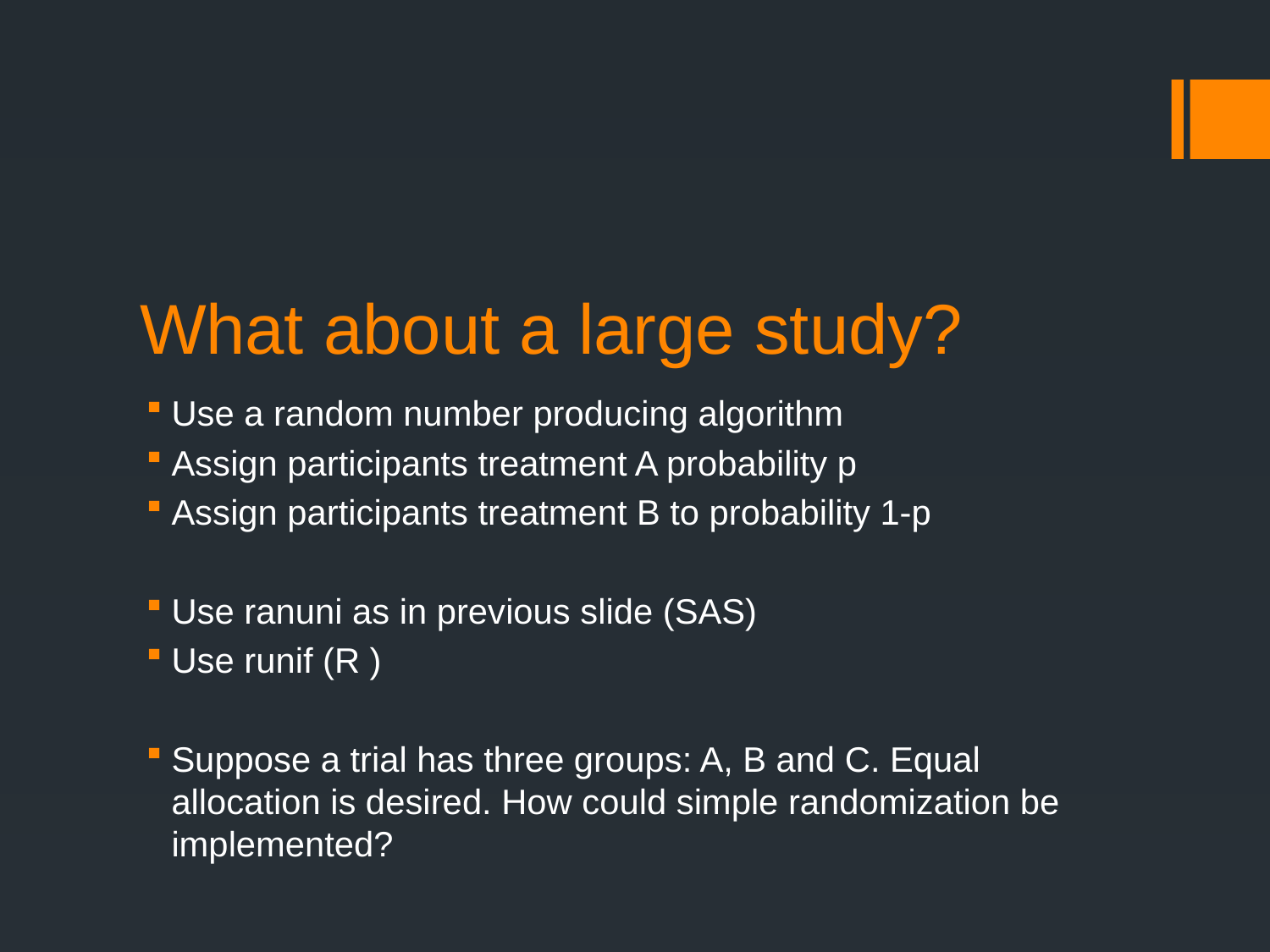

# What about a large study?
Use a random number producing algorithm
Assign participants treatment A probability p
Assign participants treatment B to probability 1-p

Use ranuni as in previous slide (SAS)
Use runif (R )

Suppose a trial has three groups: A, B and C. Equal allocation is desired. How could simple randomization be implemented?